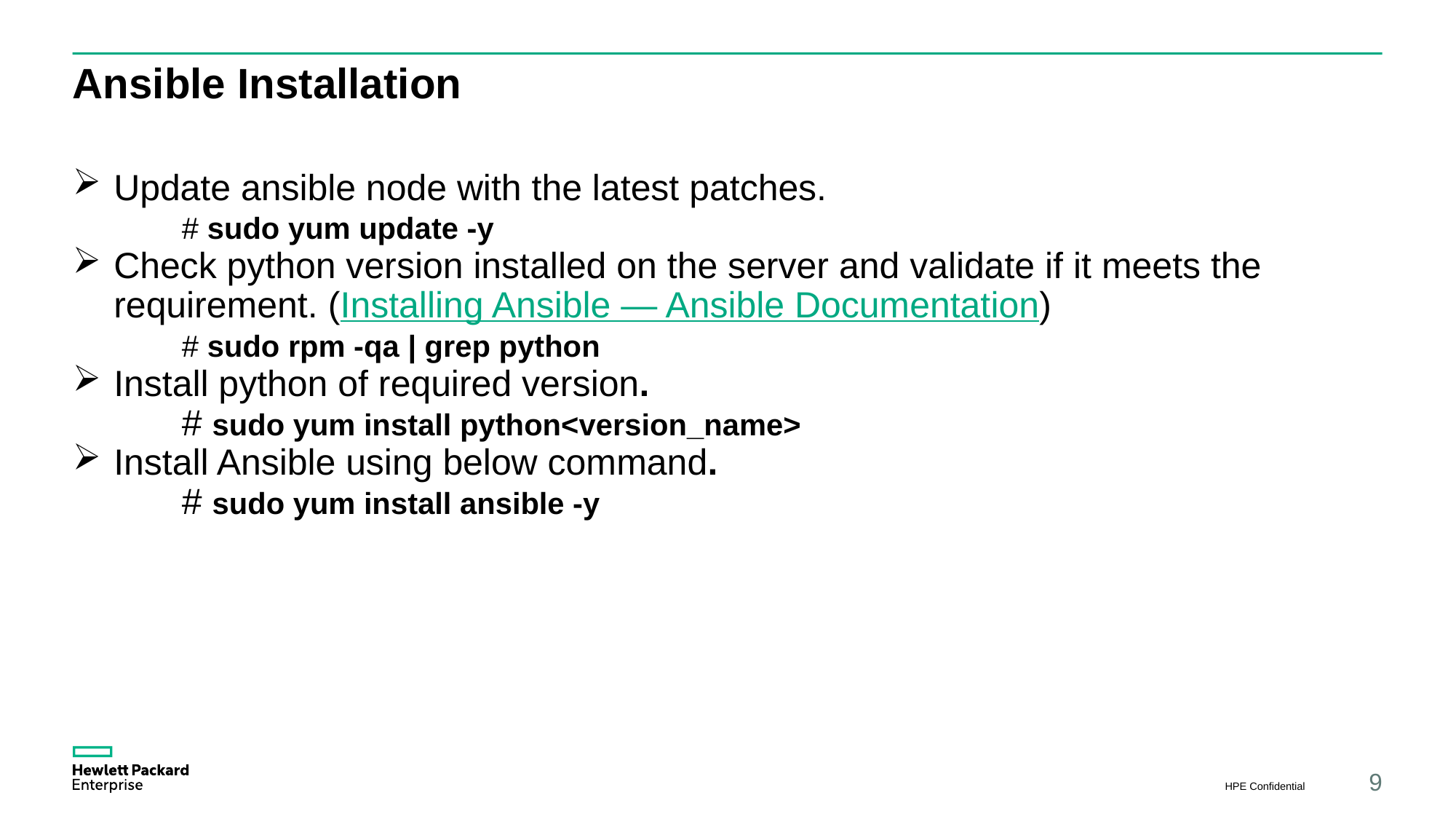

# Ansible Installation
Update ansible node with the latest patches.
	# sudo yum update -y
Check python version installed on the server and validate if it meets the requirement. (Installing Ansible — Ansible Documentation)
 	# sudo rpm -qa | grep python
Install python of required version.
	# sudo yum install python<version_name>
Install Ansible using below command.
	# sudo yum install ansible -y
HPE Confidential
9